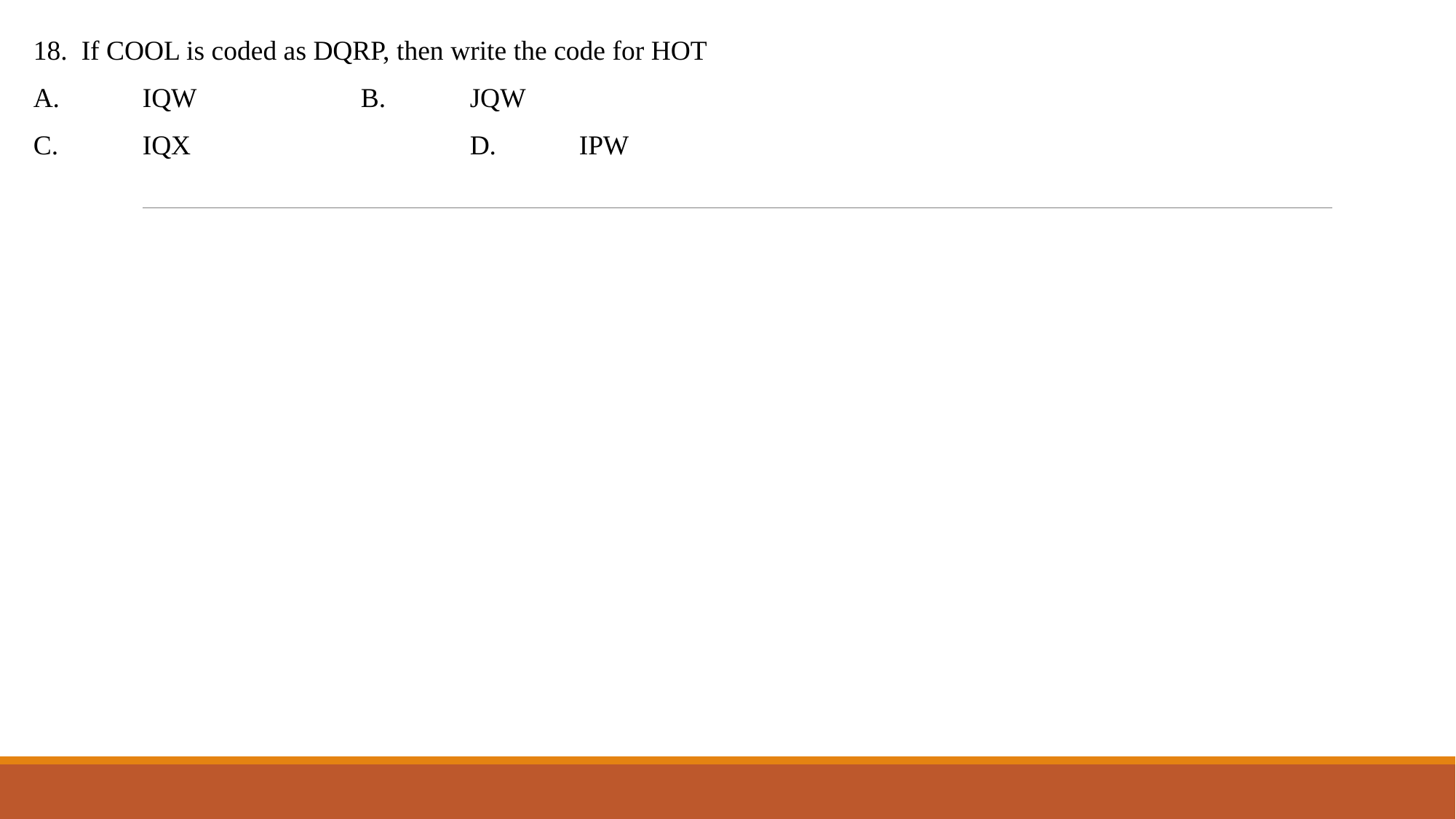

18.  If COOL is coded as DQRP, then write the code for HOT
A.	IQW		B.	JQW
C.	IQX			D.	IPW